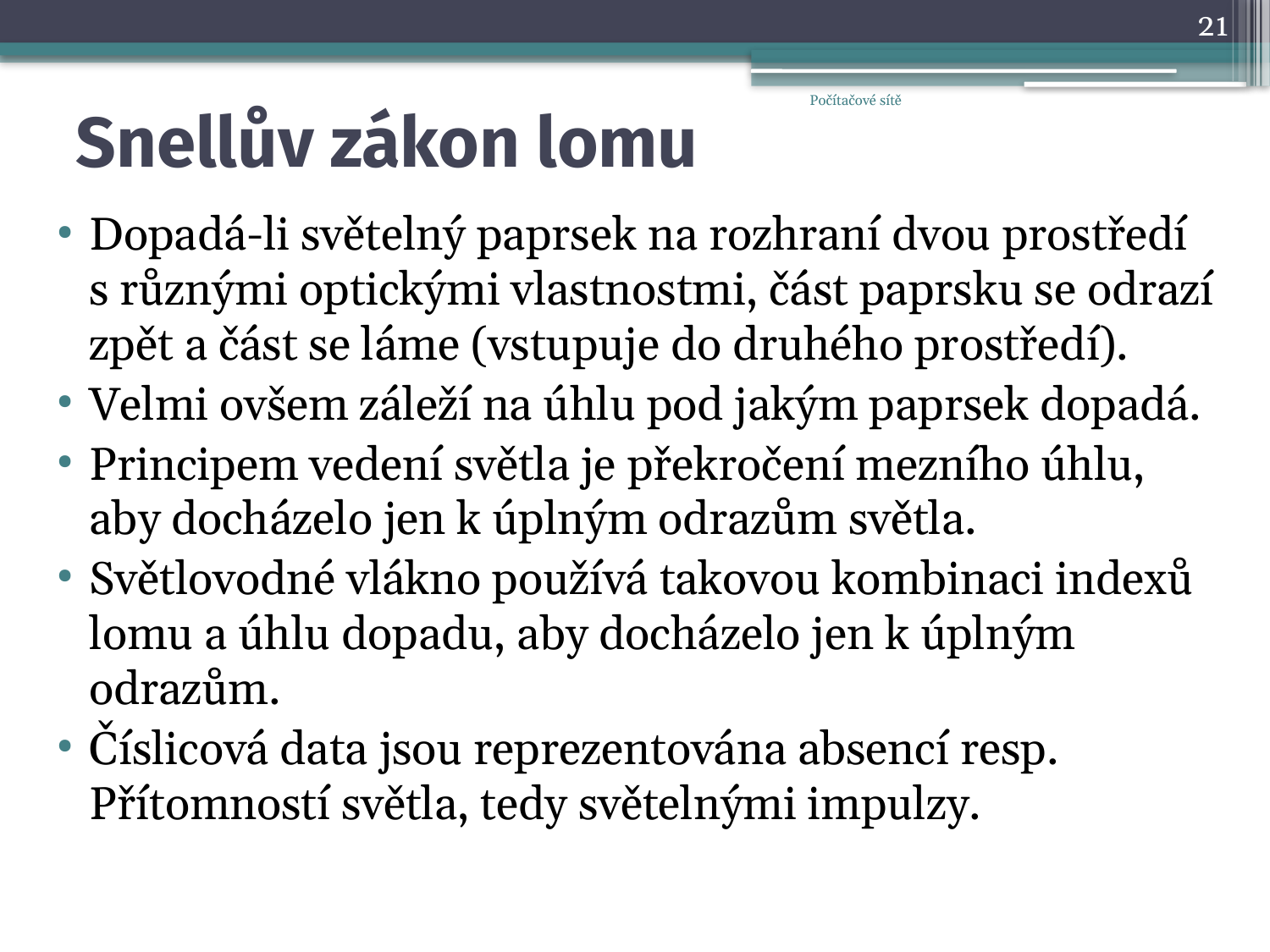

21
# Snellův zákon lomu
Počítačové sítě
Dopadá-li světelný paprsek na rozhraní dvou prostředí s různými optickými vlastnostmi, část paprsku se odrazí zpět a část se láme (vstupuje do druhého prostředí).
Velmi ovšem záleží na úhlu pod jakým paprsek dopadá.
Principem vedení světla je překročení mezního úhlu, aby docházelo jen k úplným odrazům světla.
Světlovodné vlákno používá takovou kombinaci indexů lomu a úhlu dopadu, aby docházelo jen k úplným odrazům.
Číslicová data jsou reprezentována absencí resp. Přítomností světla, tedy světelnými impulzy.